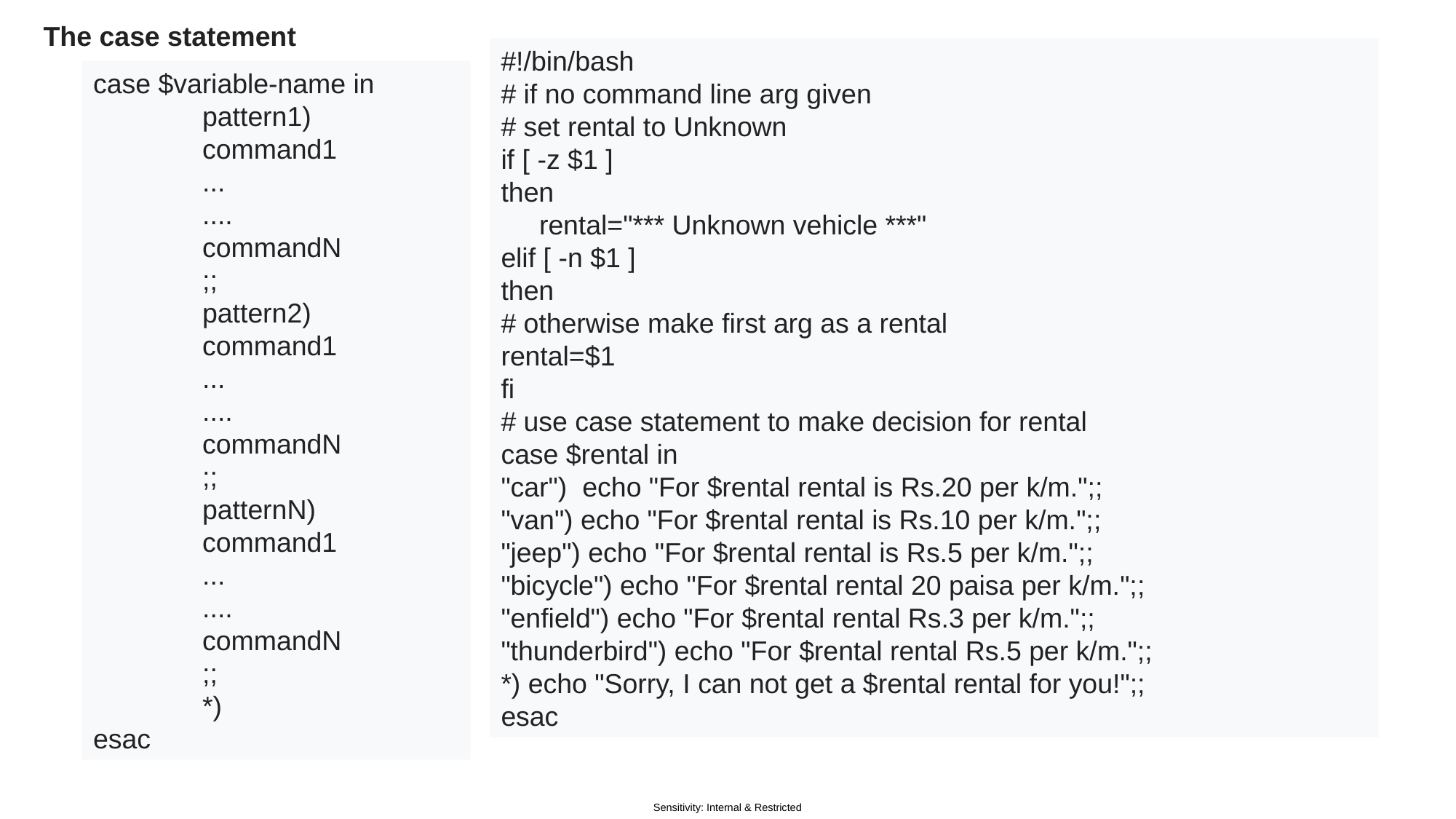

The case statement
#!/bin/bash
# if no command line arg given
# set rental to Unknown
if [ -z $1 ]
then
     rental="*** Unknown vehicle ***"
elif [ -n $1 ]
then
# otherwise make first arg as a rental
rental=$1
fi
# use case statement to make decision for rental
case $rental in
"car")  echo "For $rental rental is Rs.20 per k/m.";;
"van") echo "For $rental rental is Rs.10 per k/m.";;
"jeep") echo "For $rental rental is Rs.5 per k/m.";;
"bicycle") echo "For $rental rental 20 paisa per k/m.";;
"enfield") echo "For $rental rental Rs.3 per k/m.";;
"thunderbird") echo "For $rental rental Rs.5 per k/m.";;
*) echo "Sorry, I can not get a $rental rental for you!";;
esac
case $variable-name in       	pattern1)
	command1
	...
	....
	commandN
	;;
	pattern2)
	command1
	...
	....
	commandN
	;;
	patternN)
	command1
	...
	....
	commandN
	;;
	*)
esac